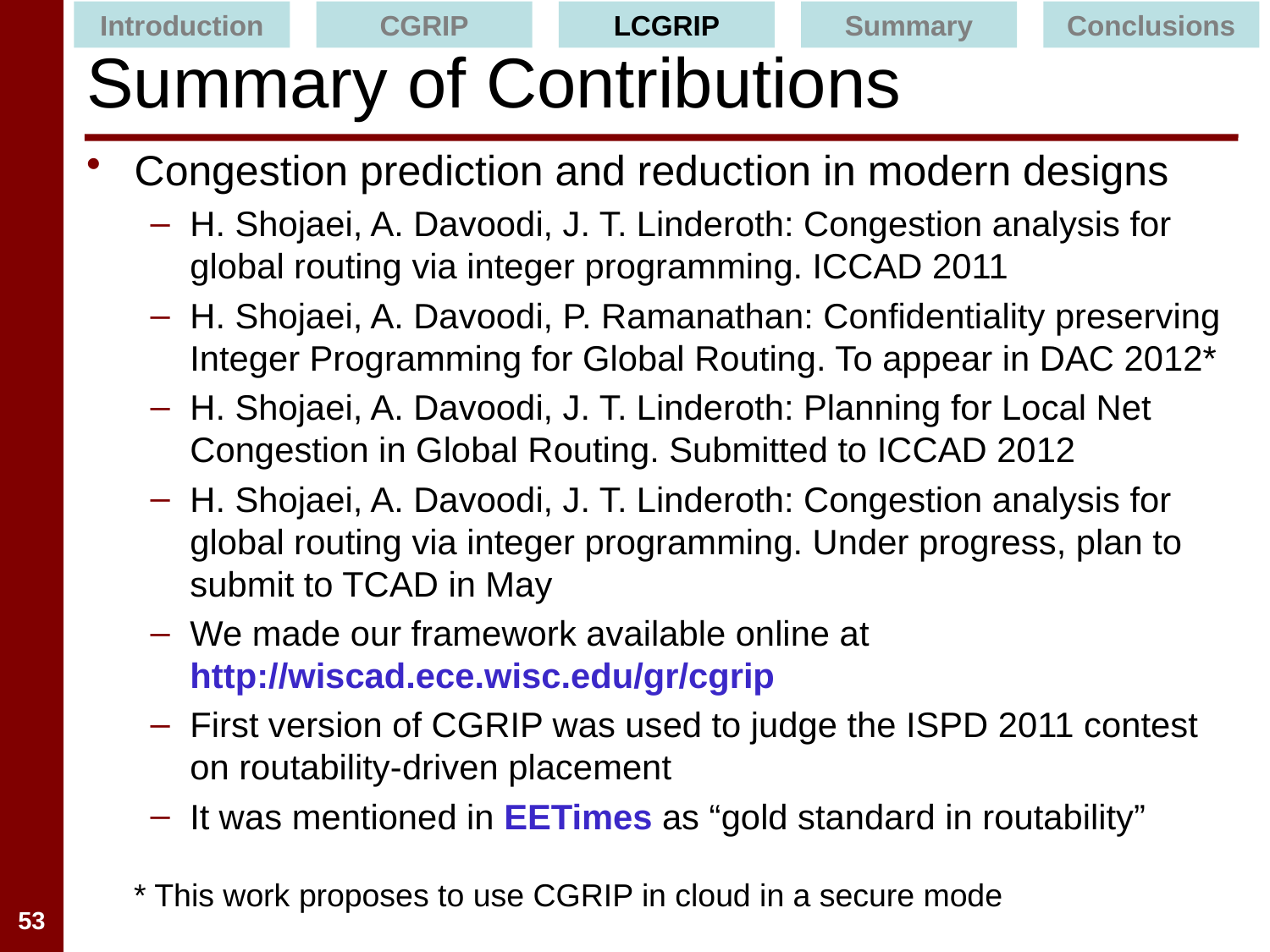

Introduction
CGRIP
LCGRIP
Summary
Conclusions
# Summary of Contributions
Congestion prediction and reduction in modern designs
H. Shojaei, A. Davoodi, J. T. Linderoth: Congestion analysis for global routing via integer programming. ICCAD 2011
H. Shojaei, A. Davoodi, P. Ramanathan: Confidentiality preserving Integer Programming for Global Routing. To appear in DAC 2012*
H. Shojaei, A. Davoodi, J. T. Linderoth: Planning for Local Net Congestion in Global Routing. Submitted to ICCAD 2012
H. Shojaei, A. Davoodi, J. T. Linderoth: Congestion analysis for global routing via integer programming. Under progress, plan to submit to TCAD in May
We made our framework available online at http://wiscad.ece.wisc.edu/gr/cgrip
First version of CGRIP was used to judge the ISPD 2011 contest on routability-driven placement
It was mentioned in EETimes as “gold standard in routability”

* This work proposes to use CGRIP in cloud in a secure mode